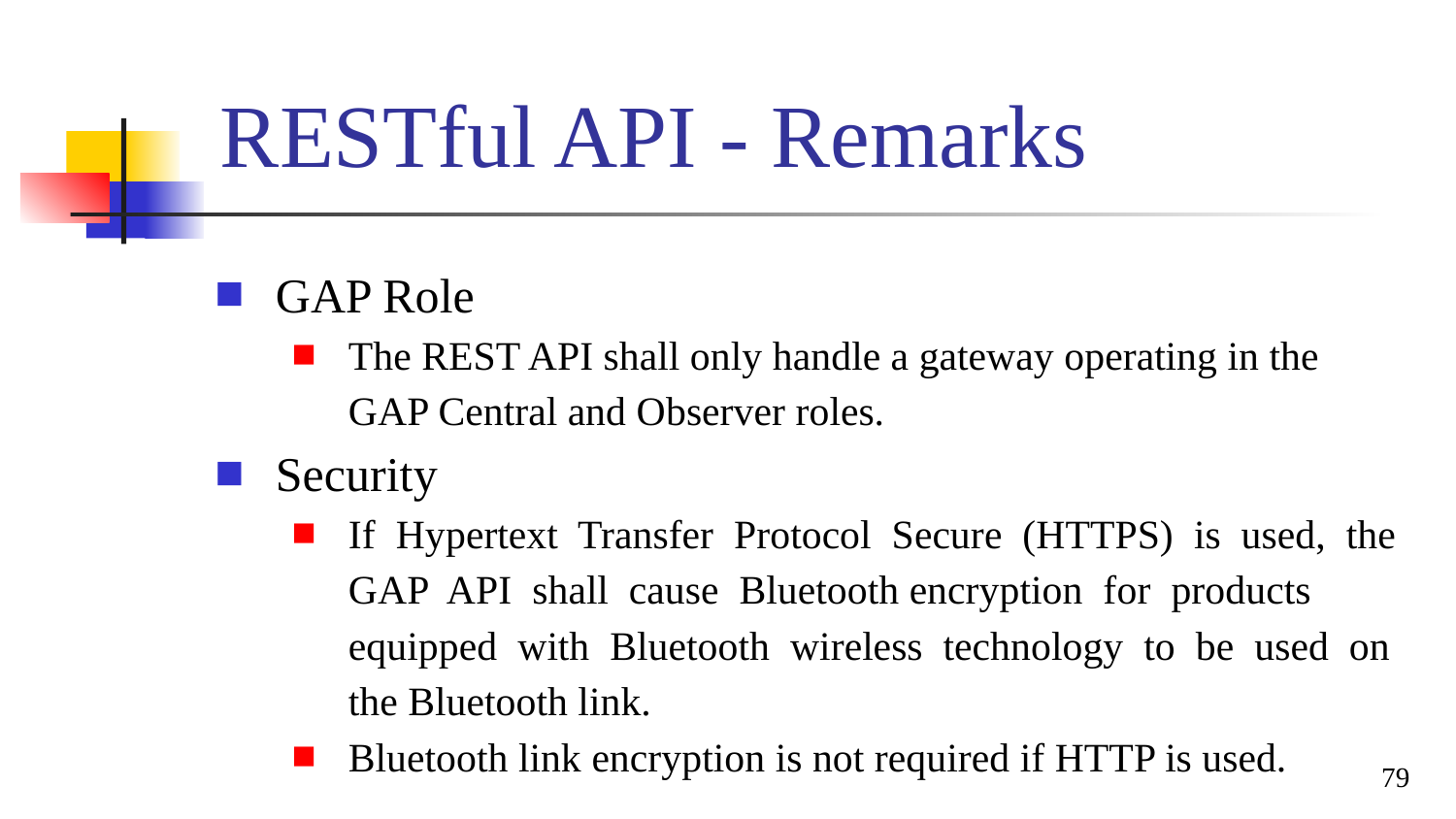

# RESTful API - Remarks
GAP Role
The REST API shall only handle a gateway operating in the GAP Central and Observer roles.
Security
If  Hypertext  Transfer  Protocol  Secure  (HTTPS)  is  used,  the  GAP  API  shall  cause  Bluetooth encryption  for  products  equipped  with  Bluetooth  wireless  technology  to  be  used  on  the Bluetooth link.
Bluetooth link encryption is not required if HTTP is used.

79